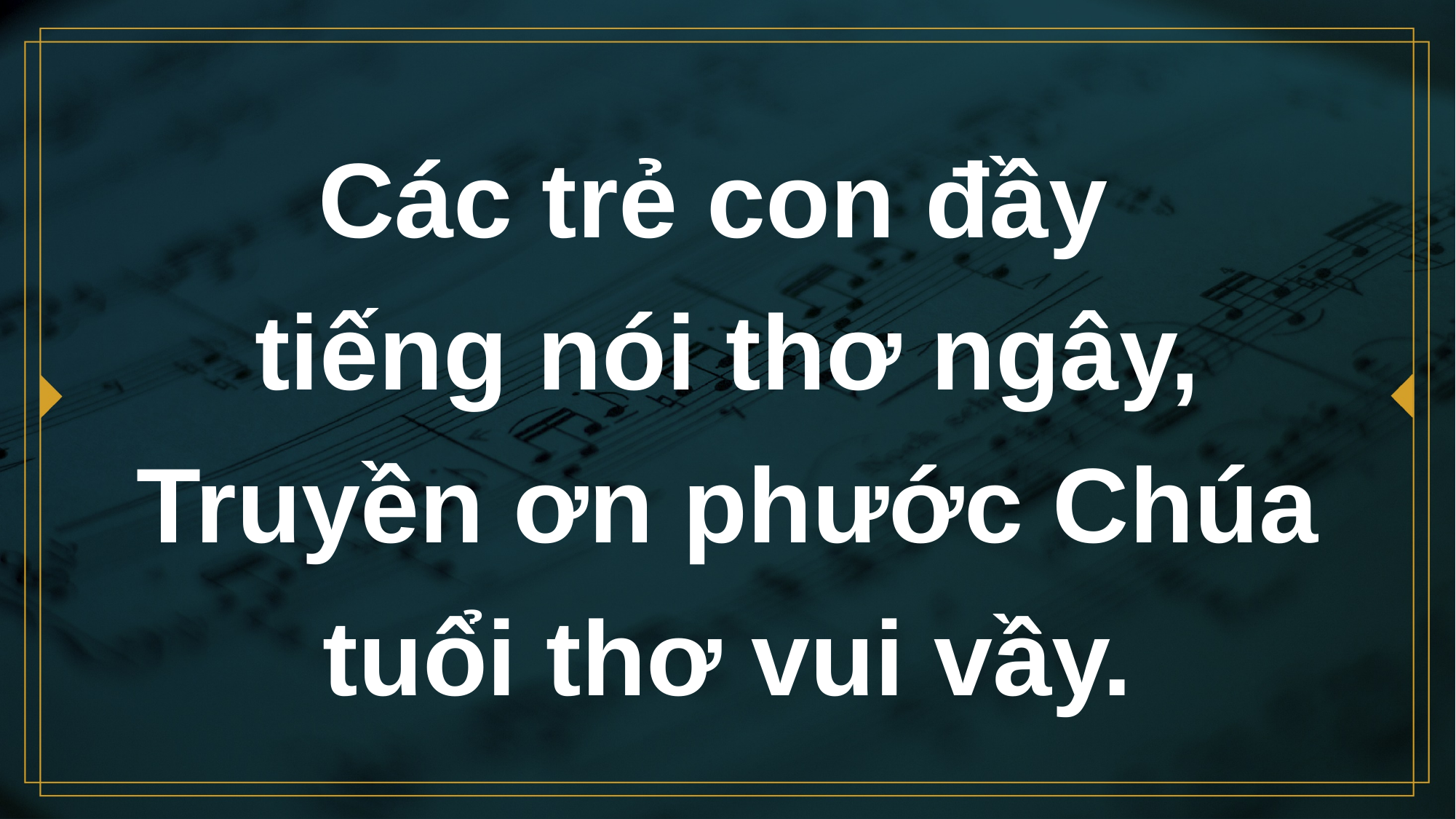

# Các trẻ con đầy tiếng nói thơ ngây, Truyền ơn phước Chúa tuổi thơ vui vầy.